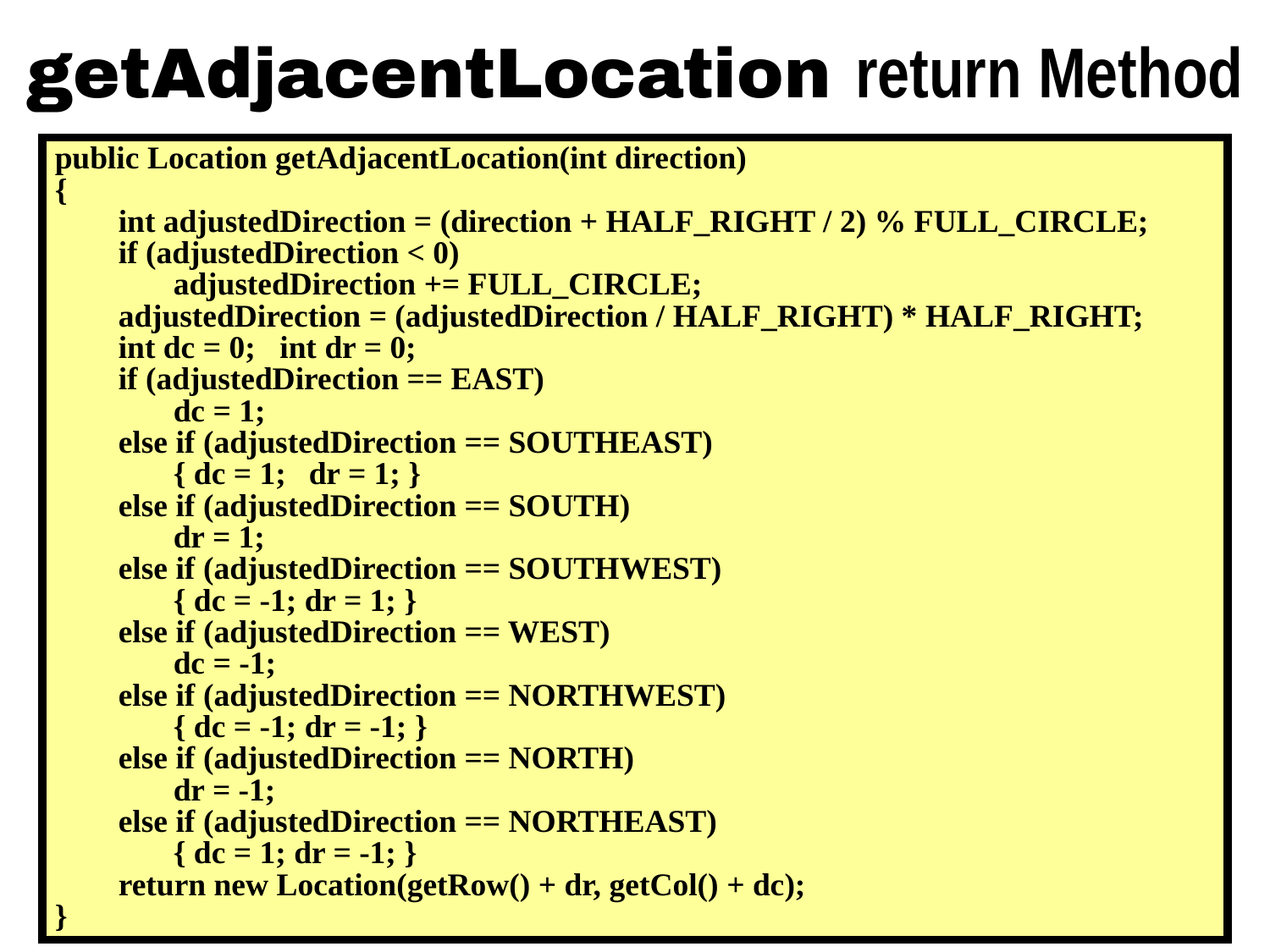

# getAdjacentLocation return Method
public Location getAdjacentLocation(int direction)
{
	int adjustedDirection = (direction + HALF_RIGHT / 2) % FULL_CIRCLE;
       	if (adjustedDirection < 0)
            	adjustedDirection += FULL_CIRCLE;
       	adjustedDirection = (adjustedDirection / HALF_RIGHT) * HALF_RIGHT;
       	int dc = 0;   int dr = 0;
       	if (adjustedDirection == EAST)
            	dc = 1;
       	else if (adjustedDirection == SOUTHEAST)
       		{ dc = 1; 	dr = 1; }
       	else if (adjustedDirection == SOUTH)
            	dr = 1;
       	else if (adjustedDirection == SOUTHWEST)
       		{ dc = -1; dr = 1; }
       	else if (adjustedDirection == WEST)
            	dc = -1;
       	else if (adjustedDirection == NORTHWEST)
       		{ dc = -1; dr = -1; }
       	else if (adjustedDirection == NORTH)
            	dr = -1;
       	else if (adjustedDirection == NORTHEAST)
       		{ dc = 1; dr = -1; }
       	return new Location(getRow() + dr, getCol() + dc);
}